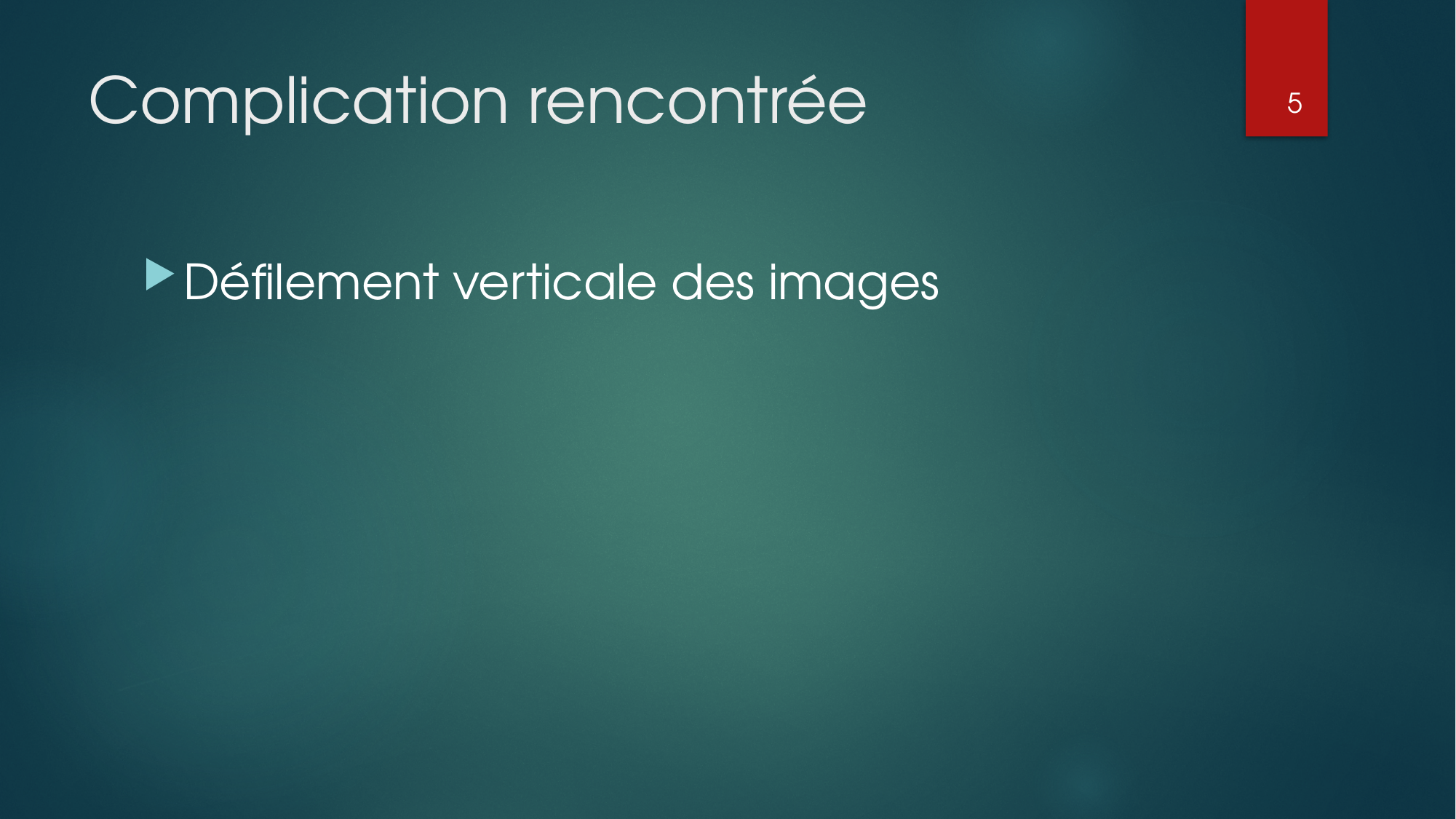

# Complication rencontrée
5
Défilement verticale des images